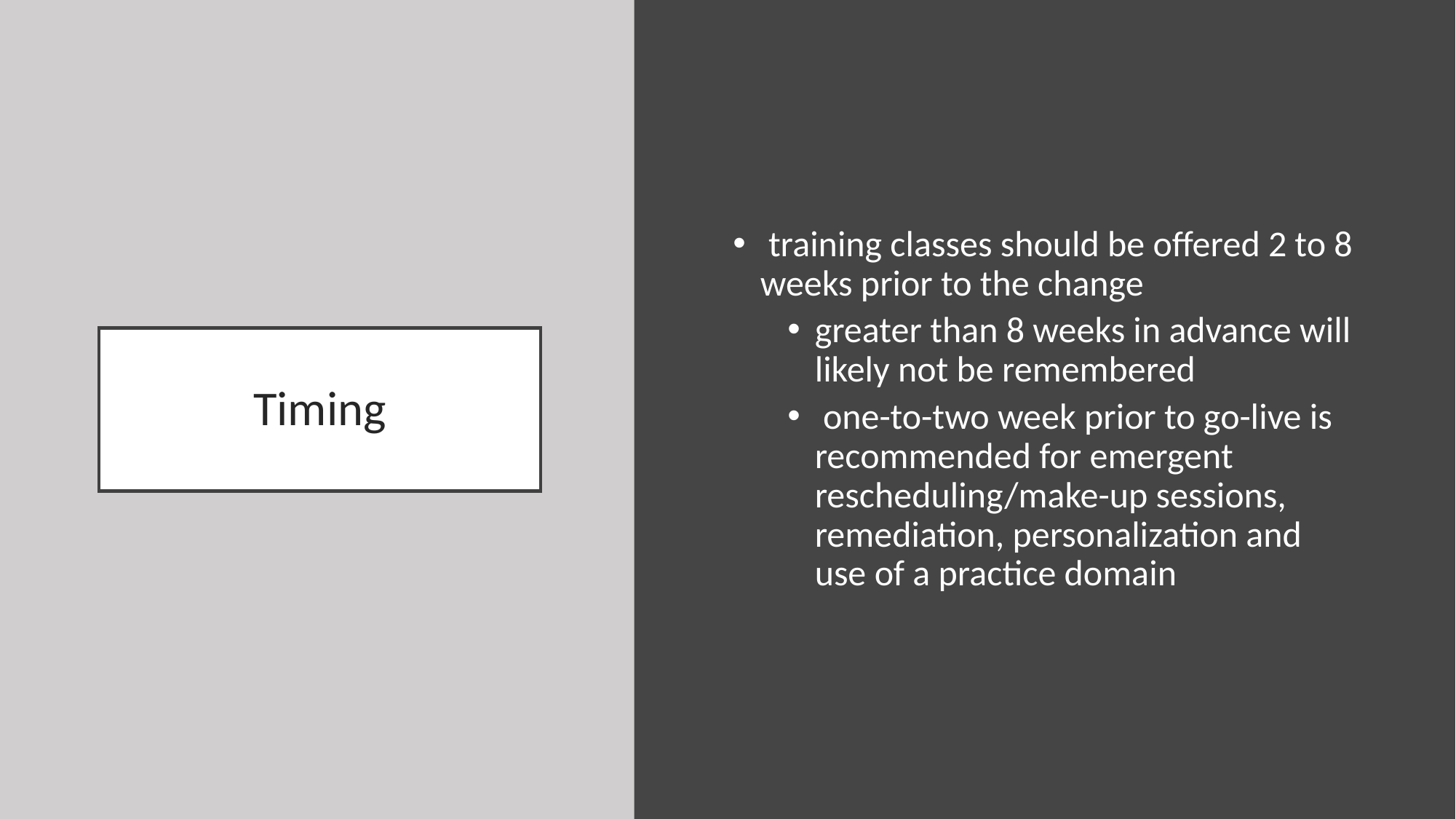

training classes should be offered 2 to 8 weeks prior to the change
greater than 8 weeks in advance will likely not be remembered
 one-to-two week prior to go-live is recommended for emergent rescheduling/make-up sessions, remediation, personalization and use of a practice domain
# Timing